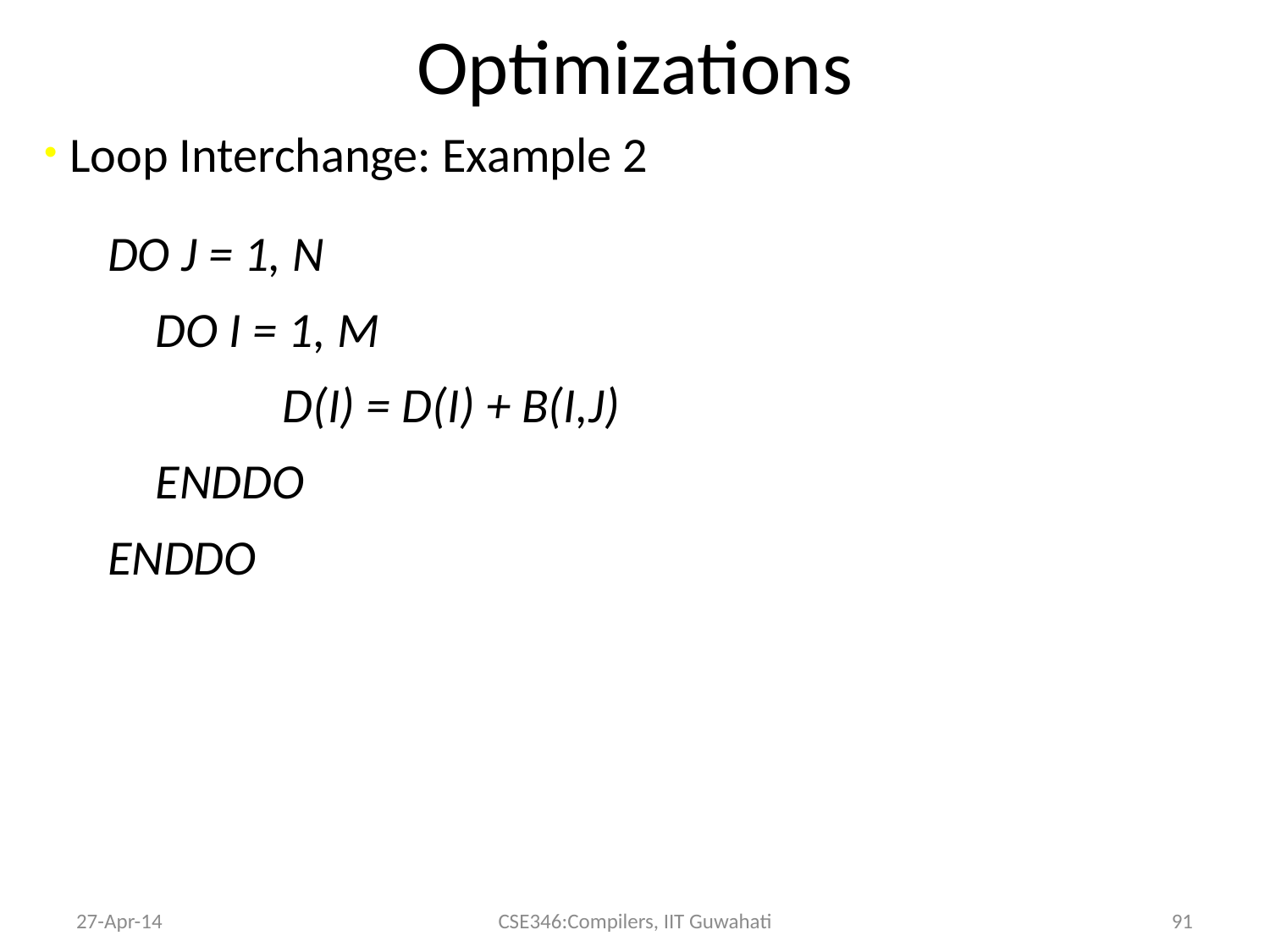

Optimizations
Loop Interchange: Example 2

DO J = 1, N
	DO I = 1, M
		D(I) = D(I) + B(I,J)
	ENDDO
ENDDO
27-Apr-14
CSE346:Compilers, IIT Guwahati
91